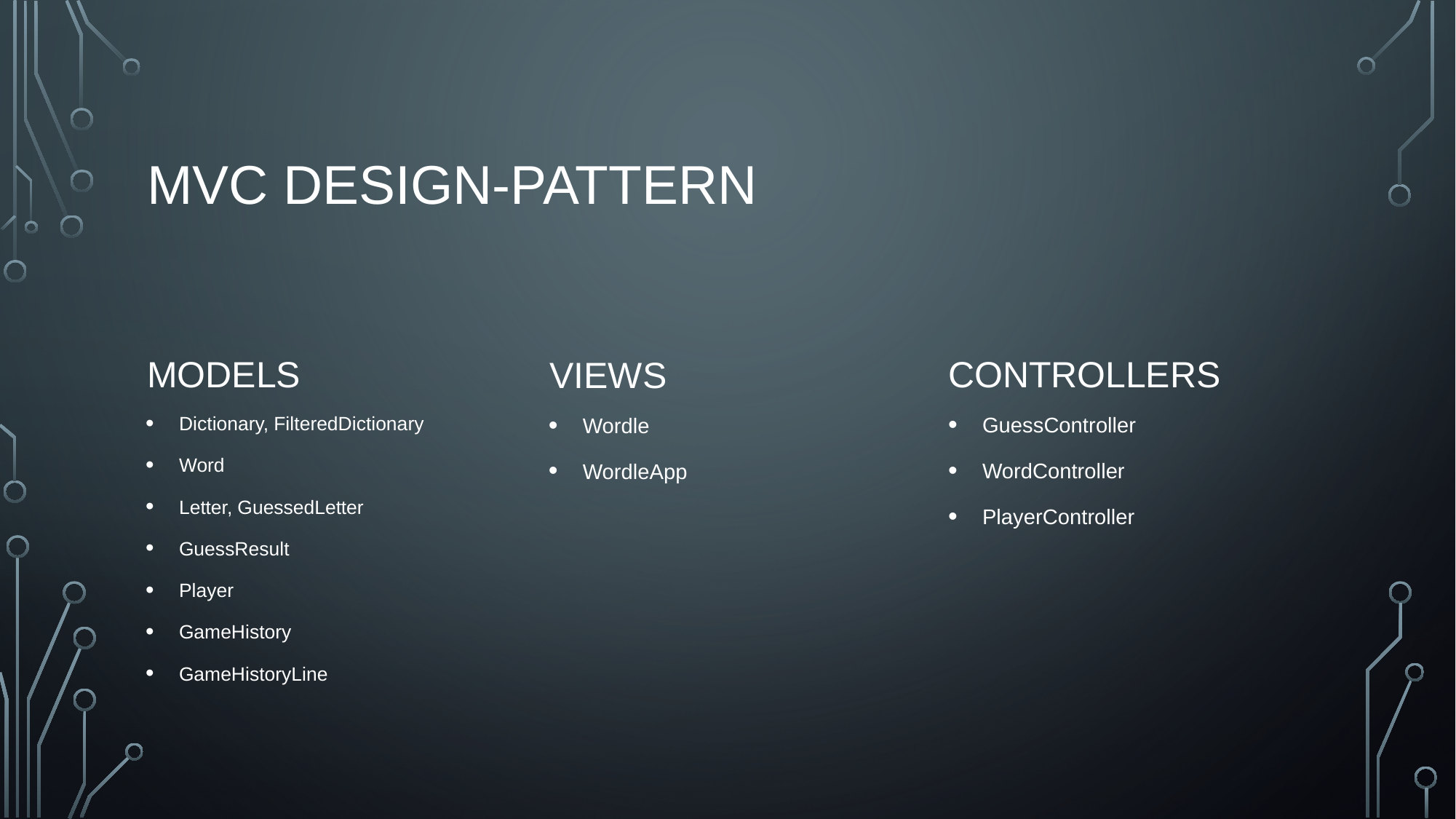

# MVC design-pattern
Models
Controllers
VIews
Dictionary, FilteredDictionary
Word
Letter, GuessedLetter
GuessResult
Player
GameHistory
GameHistoryLine
GuessController
WordController
PlayerController
Wordle
WordleApp